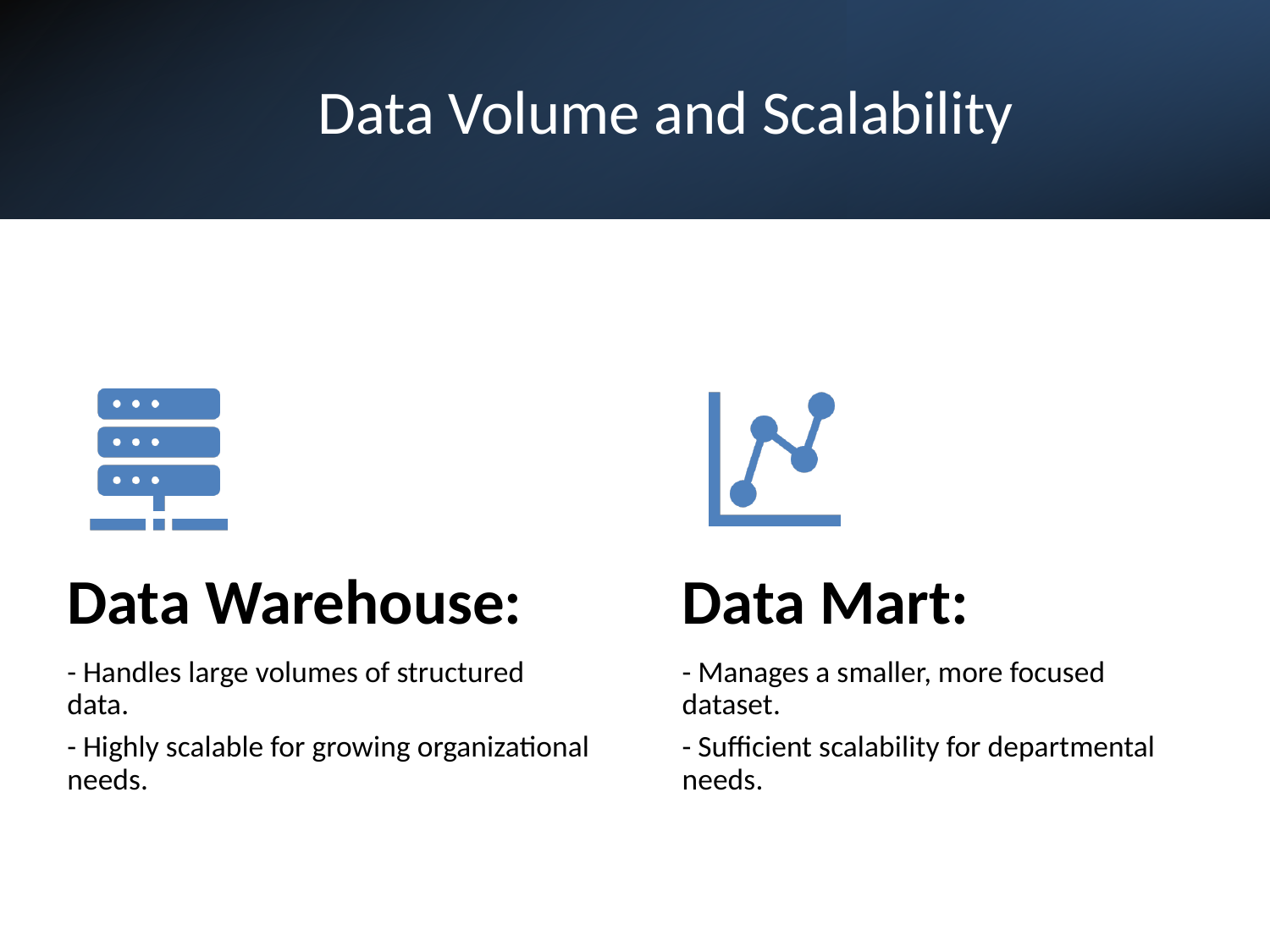

# Data Volume and Scalability
Data Warehouse:
- Handles large volumes of structured data.
- Highly scalable for growing organizational needs.
Data Mart:
- Manages a smaller, more focused dataset.
- Sufficient scalability for departmental needs.